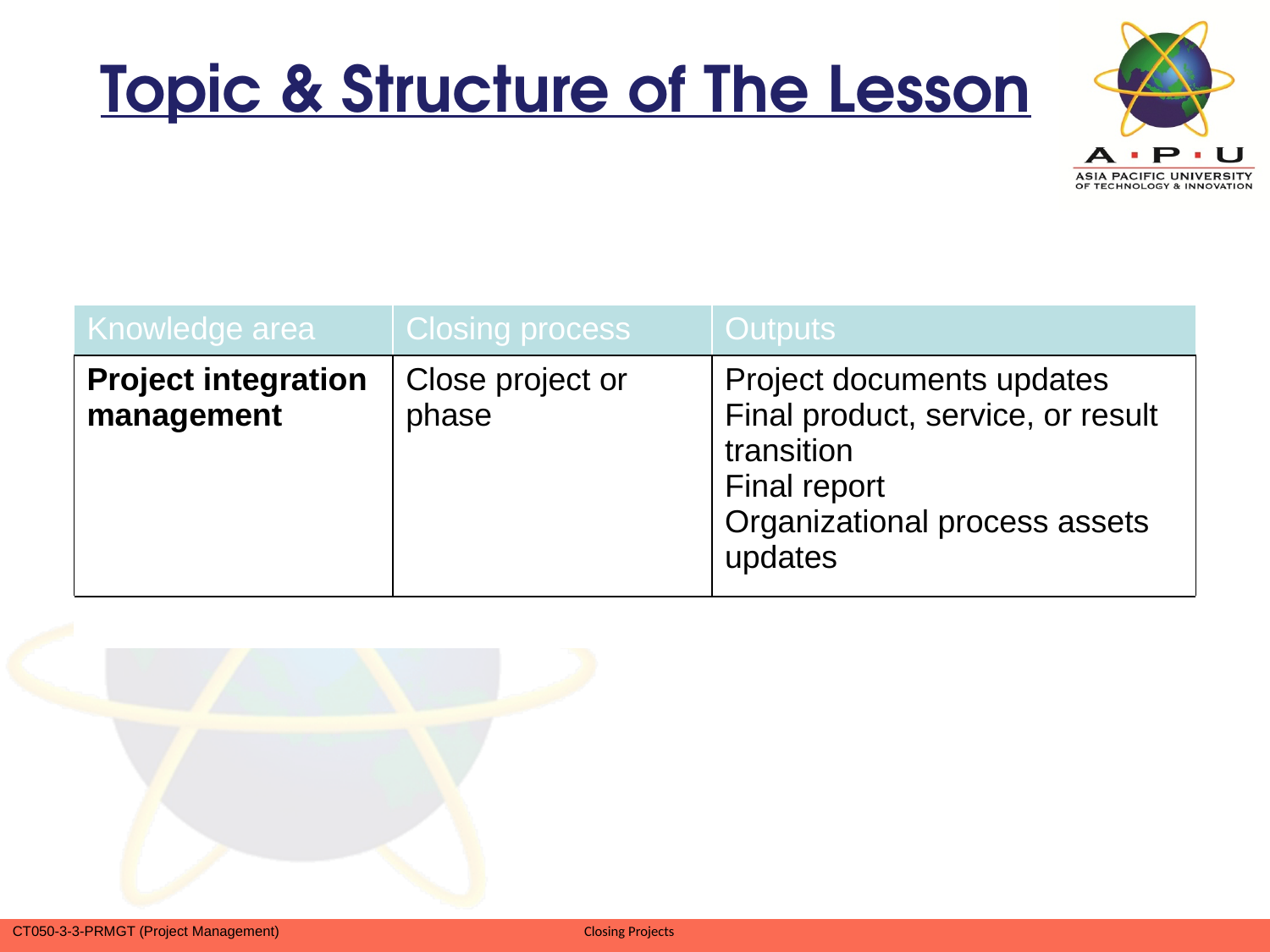

# Topic & Structure of The Lesson
| Knowledge area | Closing process | Outputs |
| --- | --- | --- |
| Project integration management | Close project or phase | Project documents updates Final product, service, or result transition Final report Organizational process assets updates |
|  |  |  |